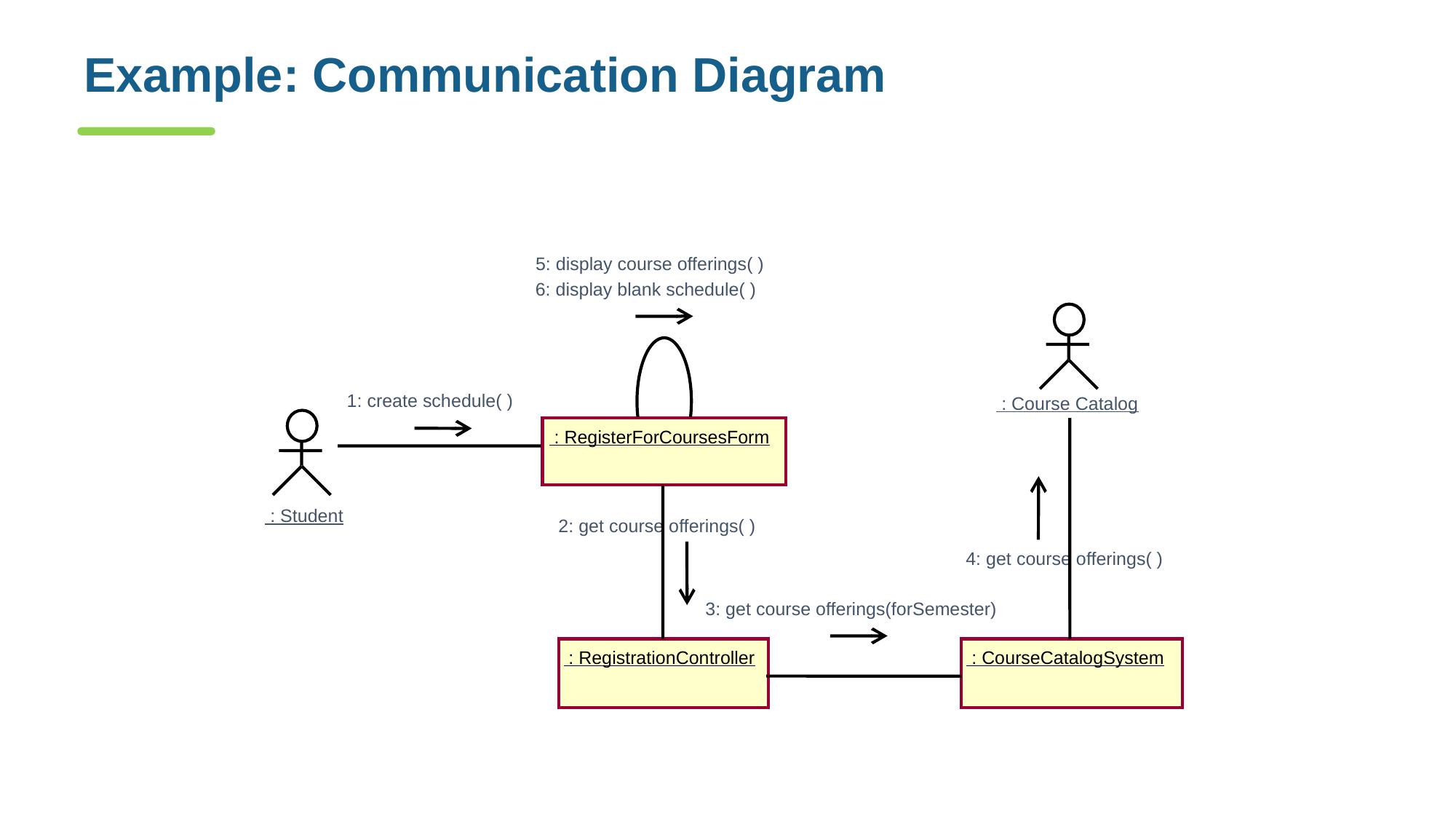

# Example: Communication Diagram
5: display course offerings( )
6: display blank schedule( )

1: create schedule( )
 : Course Catalog

 : RegisterForCoursesForm

 : Student
2: get course offerings( )

4: get course offerings( )
3: get course offerings(forSemester)

 : RegistrationController
 : CourseCatalogSystem

165